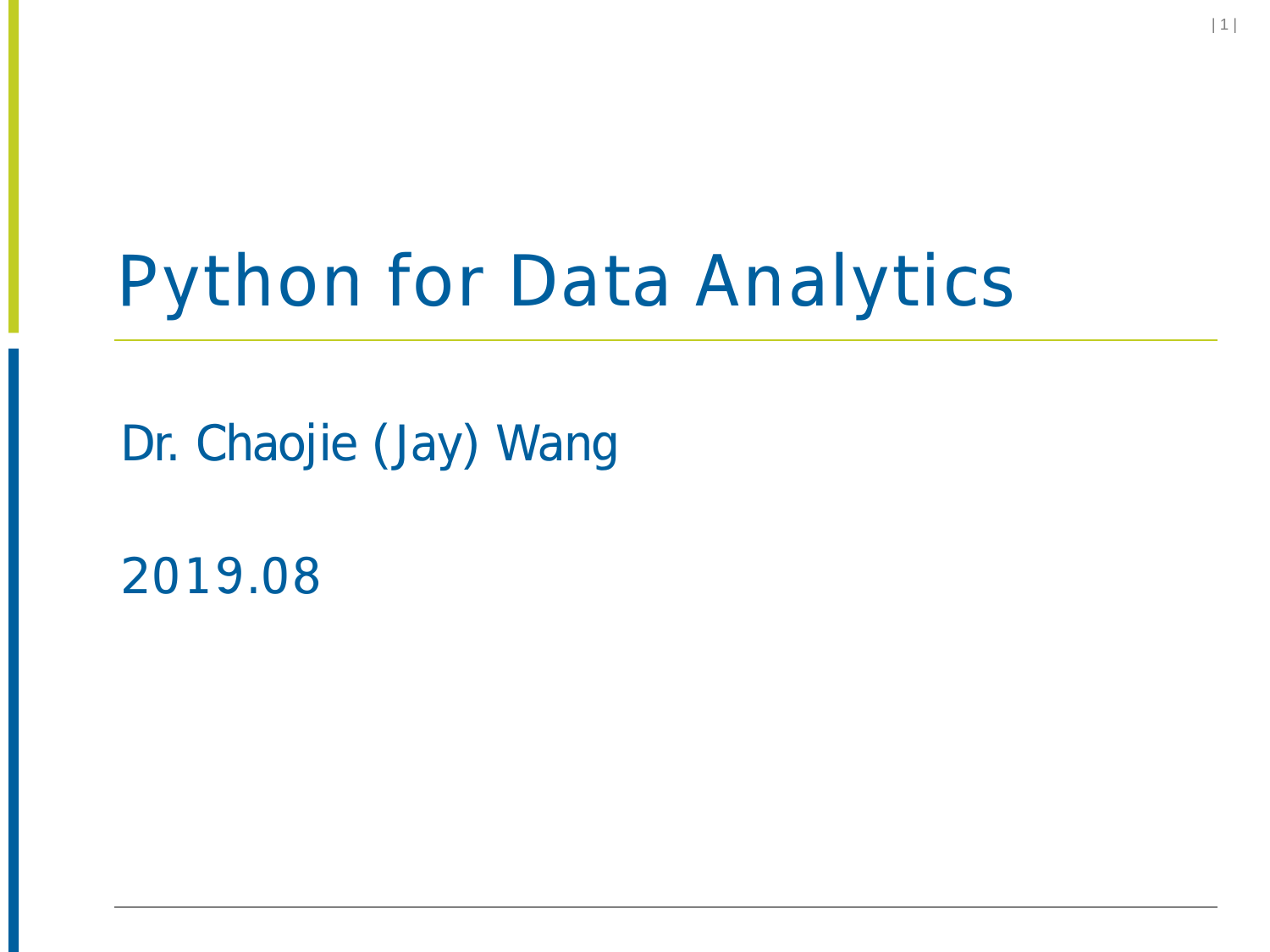

| 1 |
# Python for Data Analytics
Dr. Chaojie (Jay) Wang

2019.08